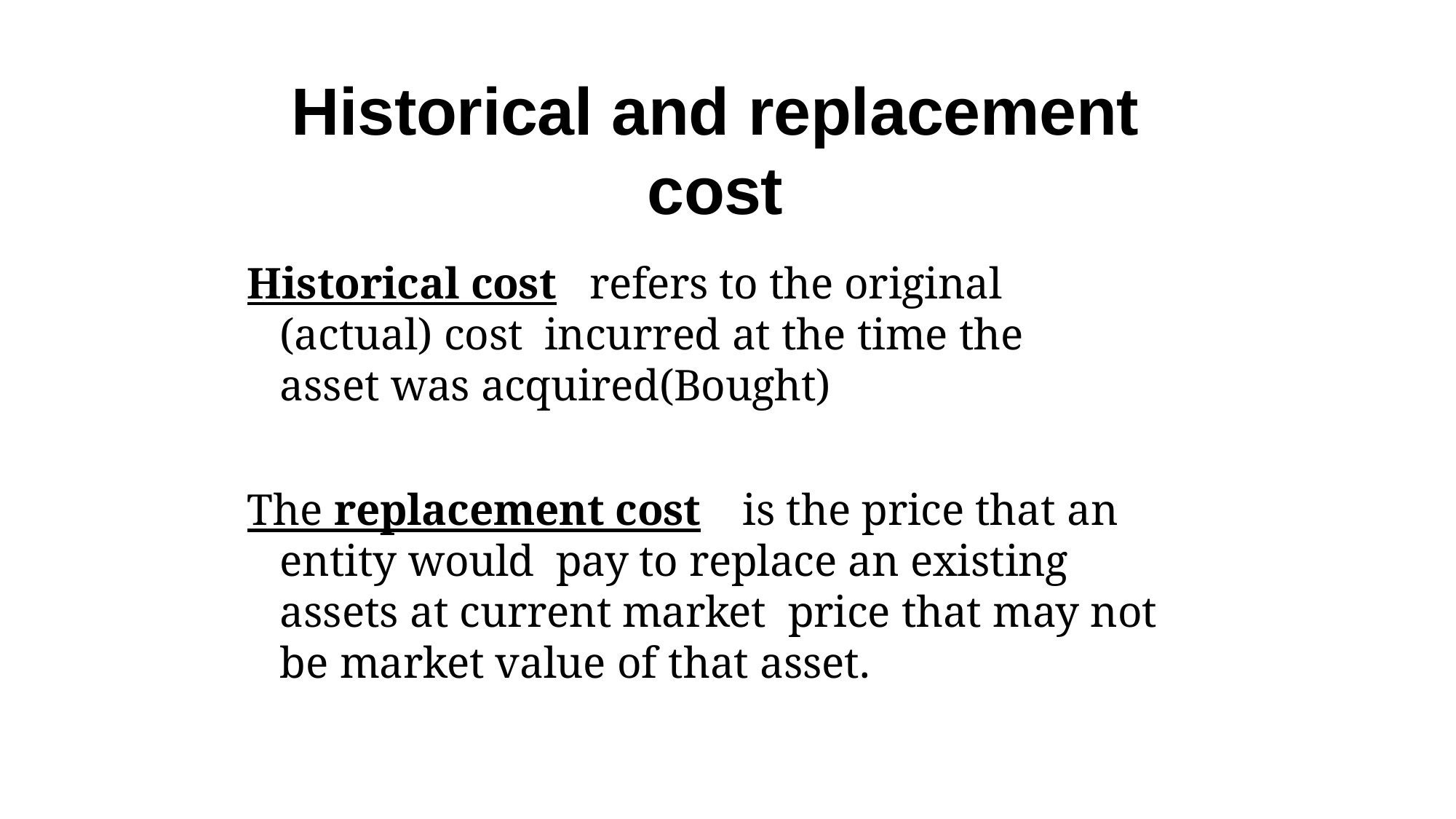

# Historical and replacement cost
Historical cost   refers to the original (actual) cost  incurred at the time the asset was acquired(Bought)

The replacement cost    is the price that an entity would  pay to replace an existing assets at current market  price that may not be market value of that asset.